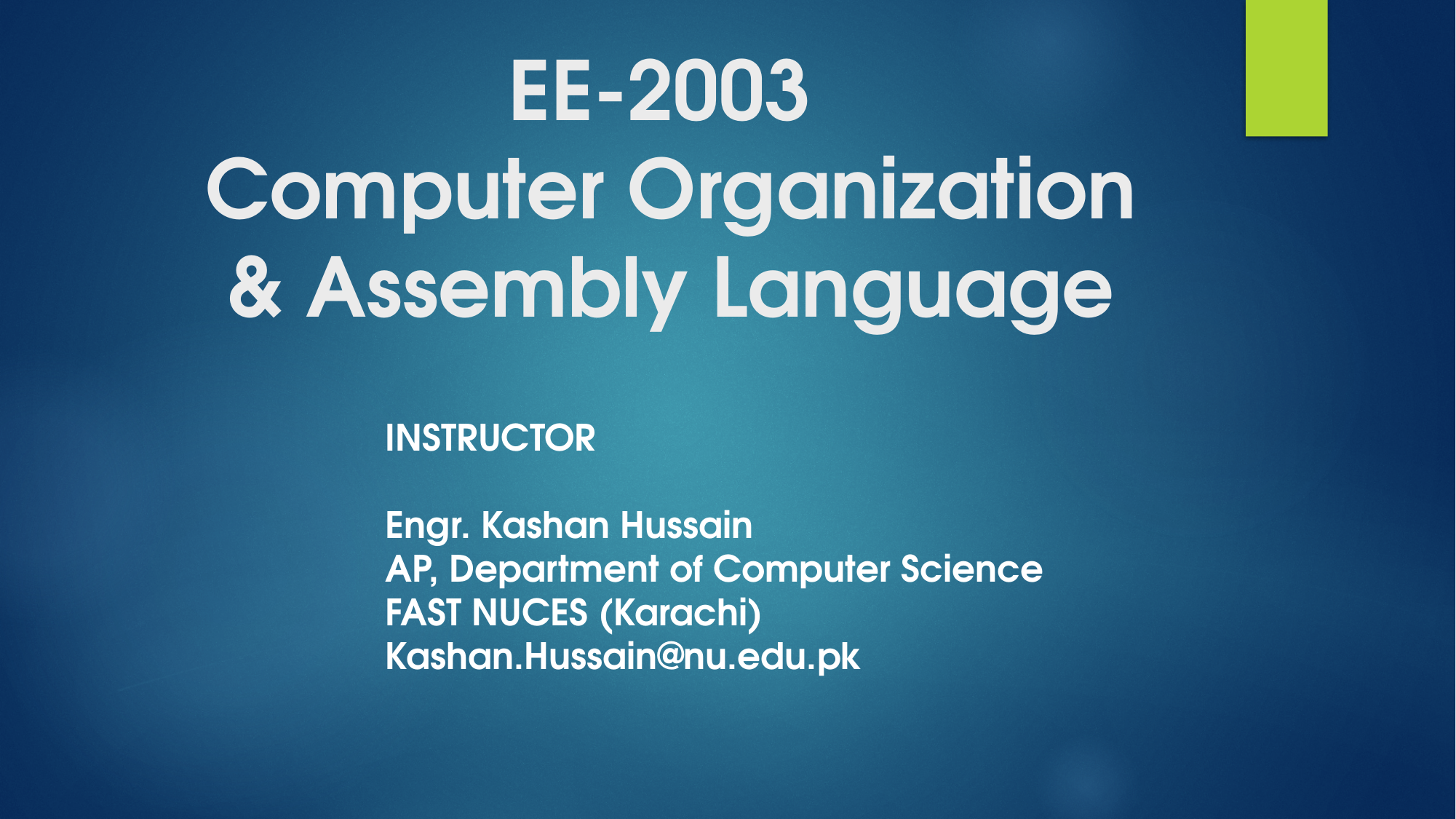

# EE-2003 Computer Organization & Assembly Language
INSTRUCTOR

Engr. Kashan Hussain
AP, Department of Computer Science
FAST NUCES (Karachi)
Kashan.Hussain@nu.edu.pk